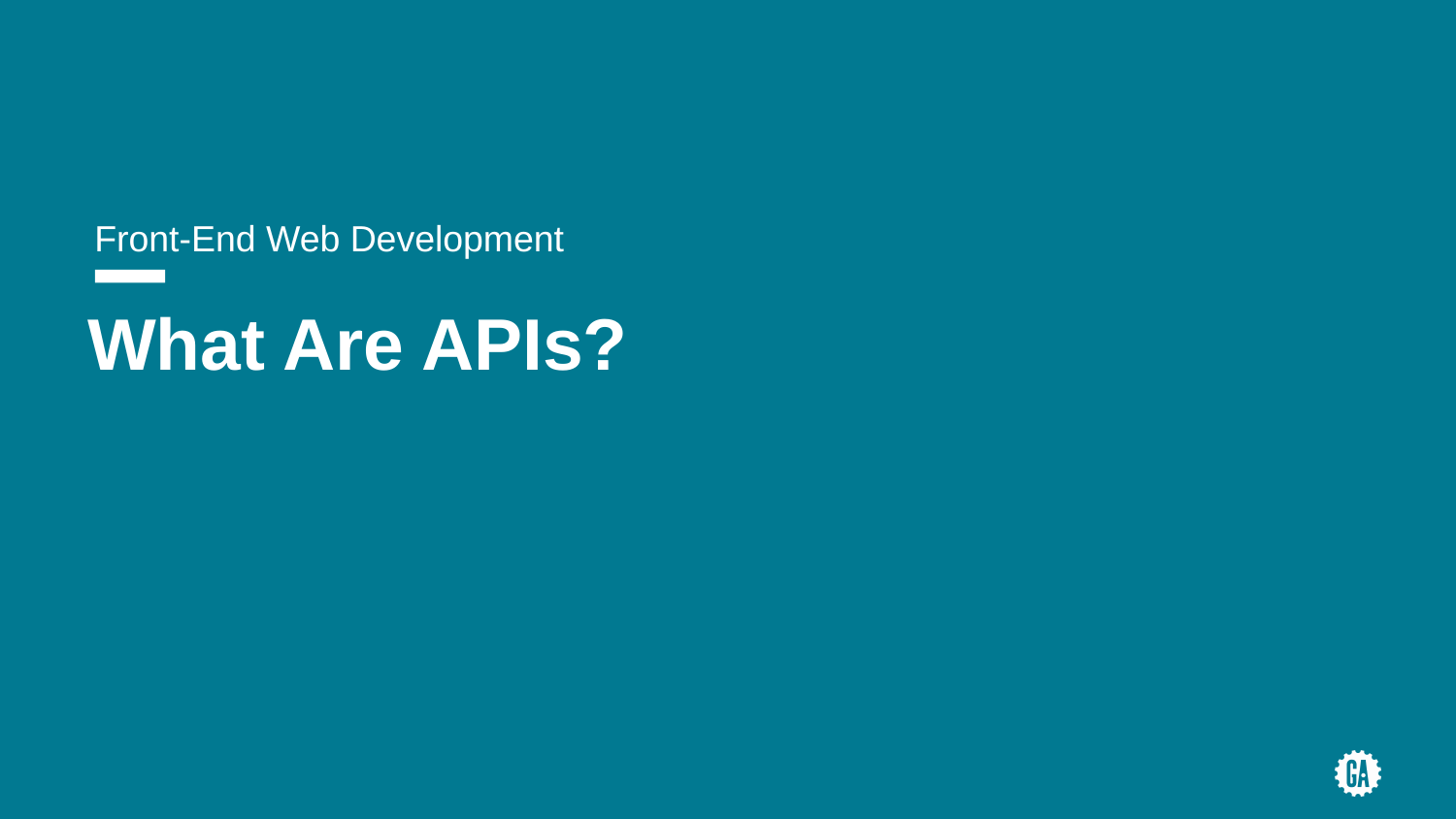

Front-End Web Development
# What Are APIs?